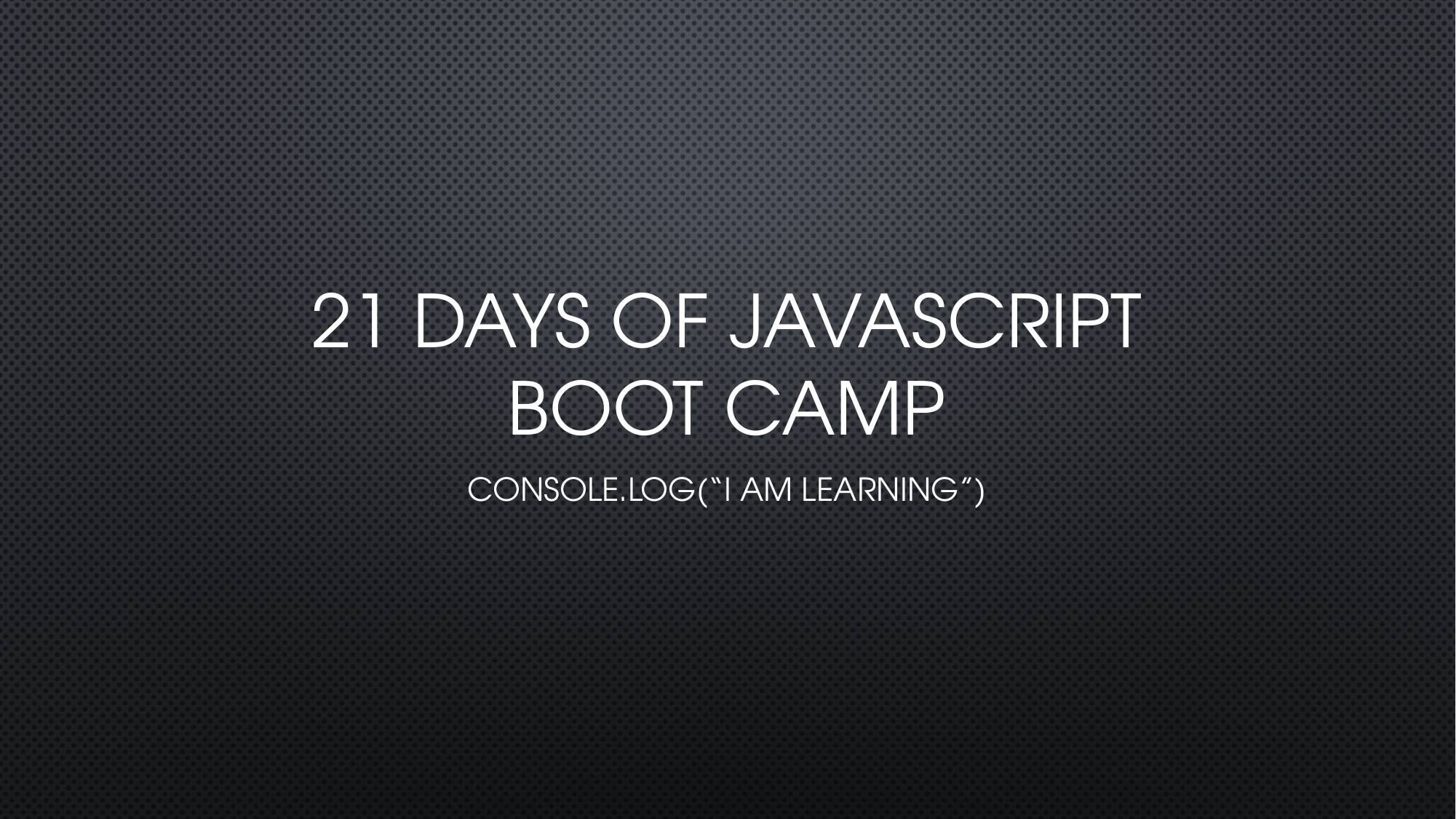

# 21 days of JavaScript boot camp
Console.log(“I am learning”)